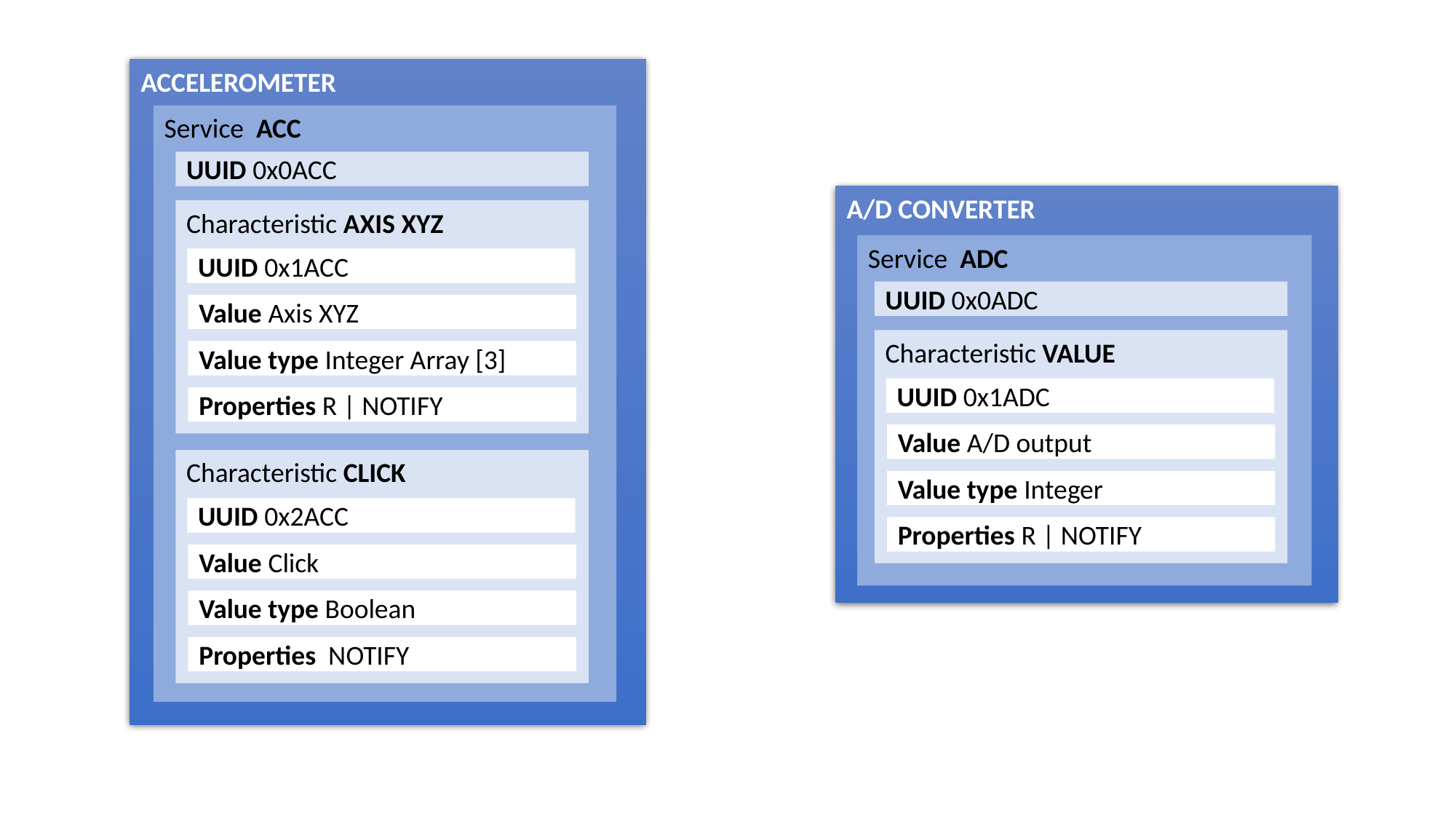

ACCELEROMETER
Service  ACC
UUID 0x0ACC
A/D CONVERTER
Characteristic AXIS XYZ
Service  ADC
UUID 0x1ACC
UUID 0x0ADC
Value Axis XYZ
Characteristic VALUE
Value type Integer Array [3]
UUID 0x1ADC
Properties R | NOTIFY
Value A/D output
Characteristic CLICK
Value type Integer
UUID 0x2ACC
Properties R | NOTIFY
Value Click
Value type Boolean
Properties  NOTIFY